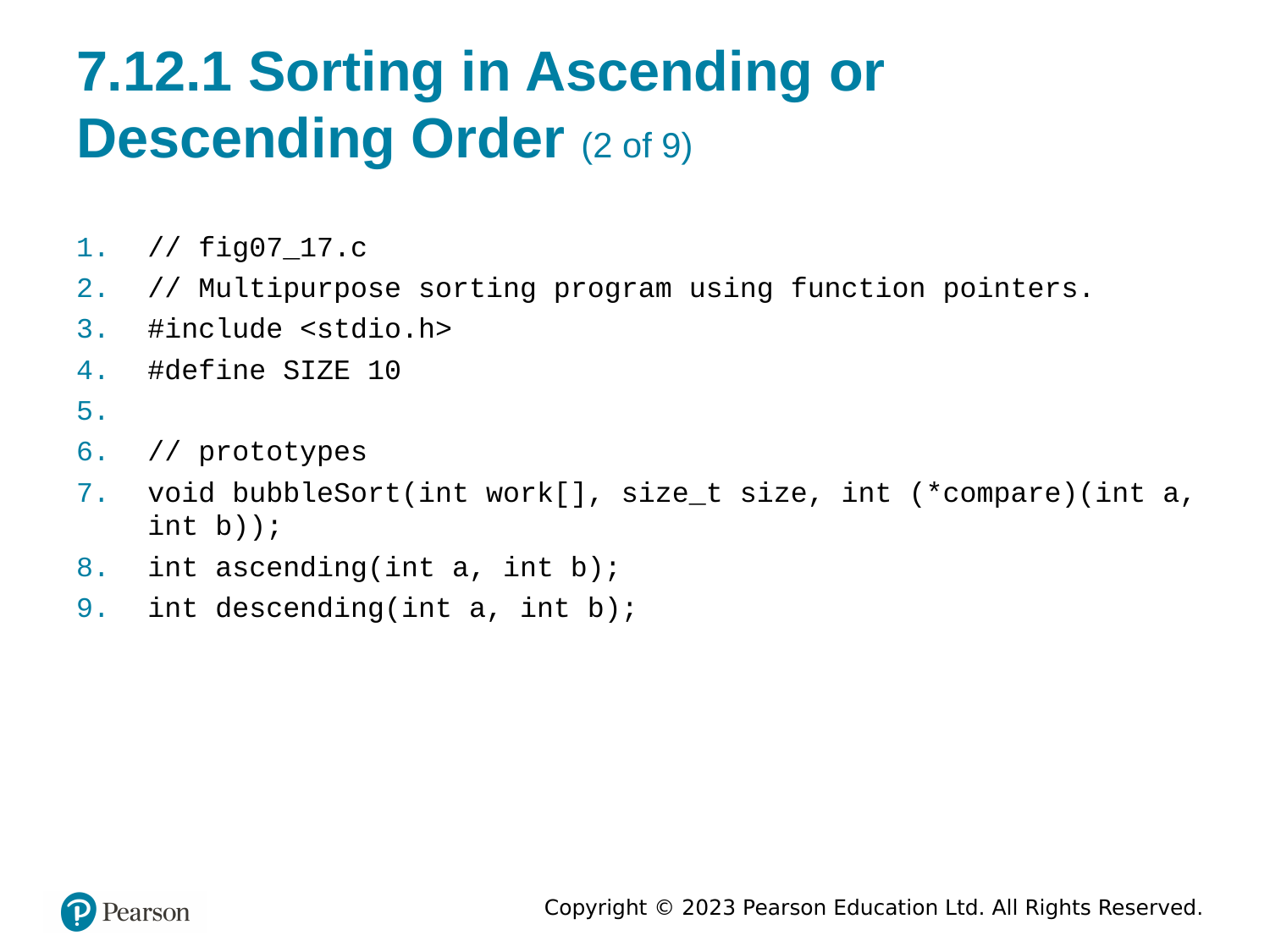

# 7.12.1 Sorting in Ascending or Descending Order (2 of 9)
// fig07_17.c
// Multipurpose sorting program using function pointers.
#include <stdio.h>
#define SIZE 10

// prototypes
void bubbleSort(int work[], size_t size, int (*compare)(int a, int b));
int ascending(int a, int b);
int descending(int a, int b);